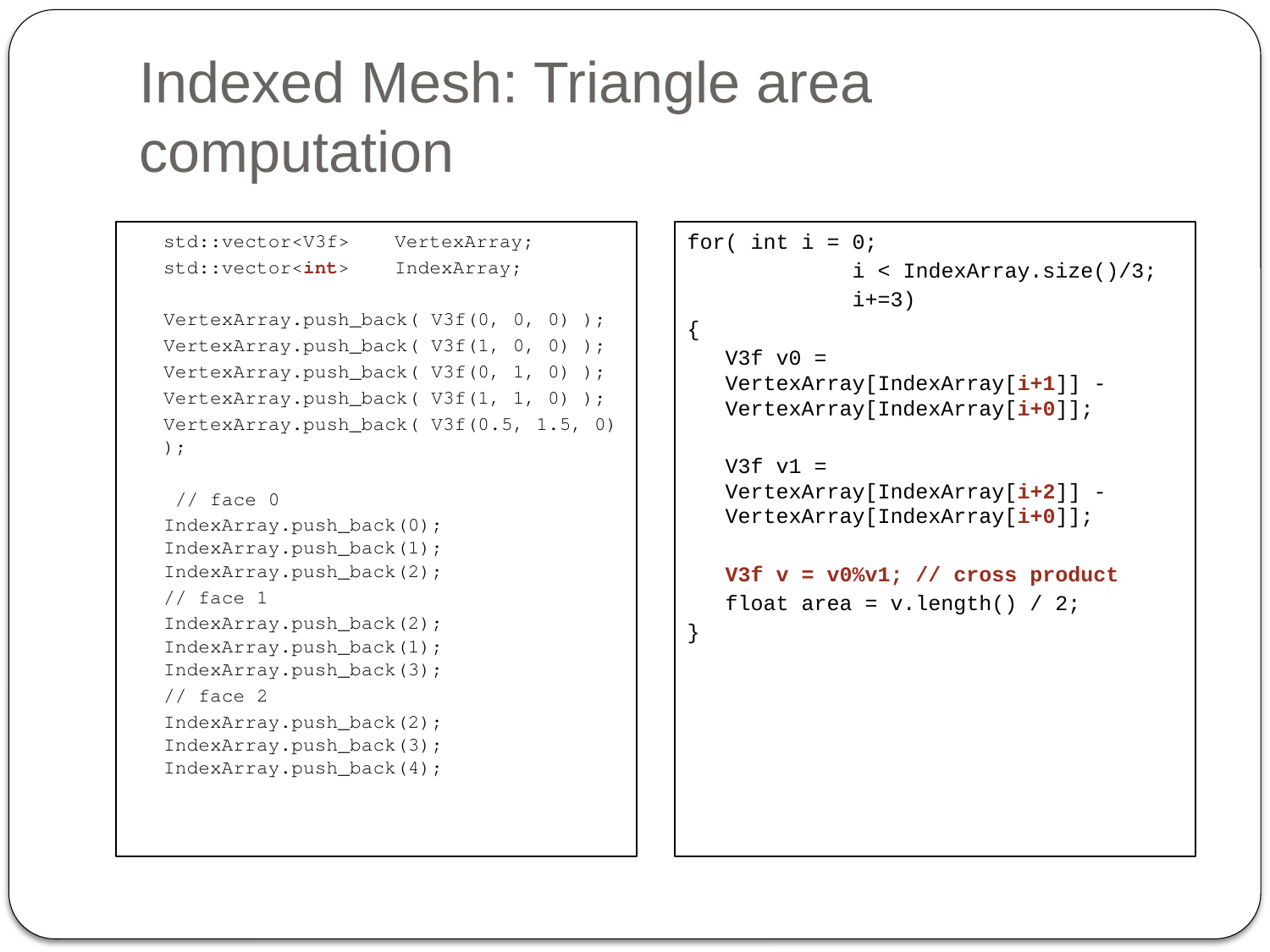

# Indexed Mesh: Triangle area computation
	std::vector<V3f>		VertexArray;
	std::vector<int>		IndexArray;

	VertexArray.push_back( V3f(0, 0, 0) );
	VertexArray.push_back( V3f(1, 0, 0) );
	VertexArray.push_back( V3f(0, 1, 0) );
	VertexArray.push_back( V3f(1, 1, 0) );
	VertexArray.push_back( V3f(0.5, 1.5, 0) );

	 // face 0
	IndexArray.push_back(0); IndexArray.push_back(1); IndexArray.push_back(2);
	// face 1
	IndexArray.push_back(2); IndexArray.push_back(1); IndexArray.push_back(3);
	// face 2
	IndexArray.push_back(2); IndexArray.push_back(3); IndexArray.push_back(4);
for( int i = 0;
		i < IndexArray.size()/3;
		i+=3)
{
	V3f v0 = VertexArray[IndexArray[i+1]] - VertexArray[IndexArray[i+0]];

	V3f v1 = VertexArray[IndexArray[i+2]] - VertexArray[IndexArray[i+0]];

	V3f v = v0%v1; // cross product
	float area = v.length() / 2;
}